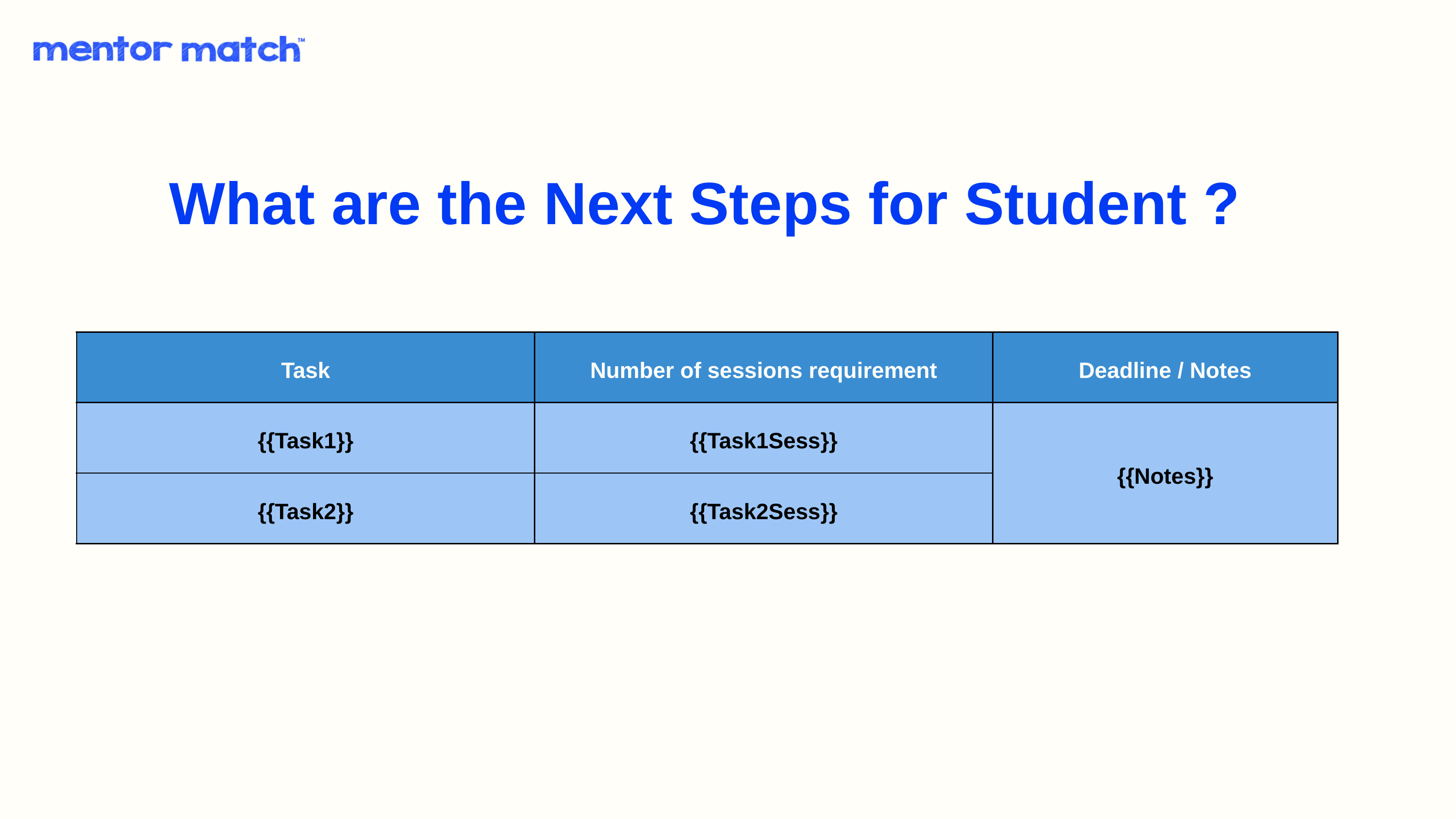

What are the Next Steps for Student ?
| Task | Number of sessions requirement | Deadline / Notes |
| --- | --- | --- |
| {{Task1}} | {{Task1Sess}} | {{Notes}} |
| {{Task2}} | {{Task2Sess}} | {{Notes}} |